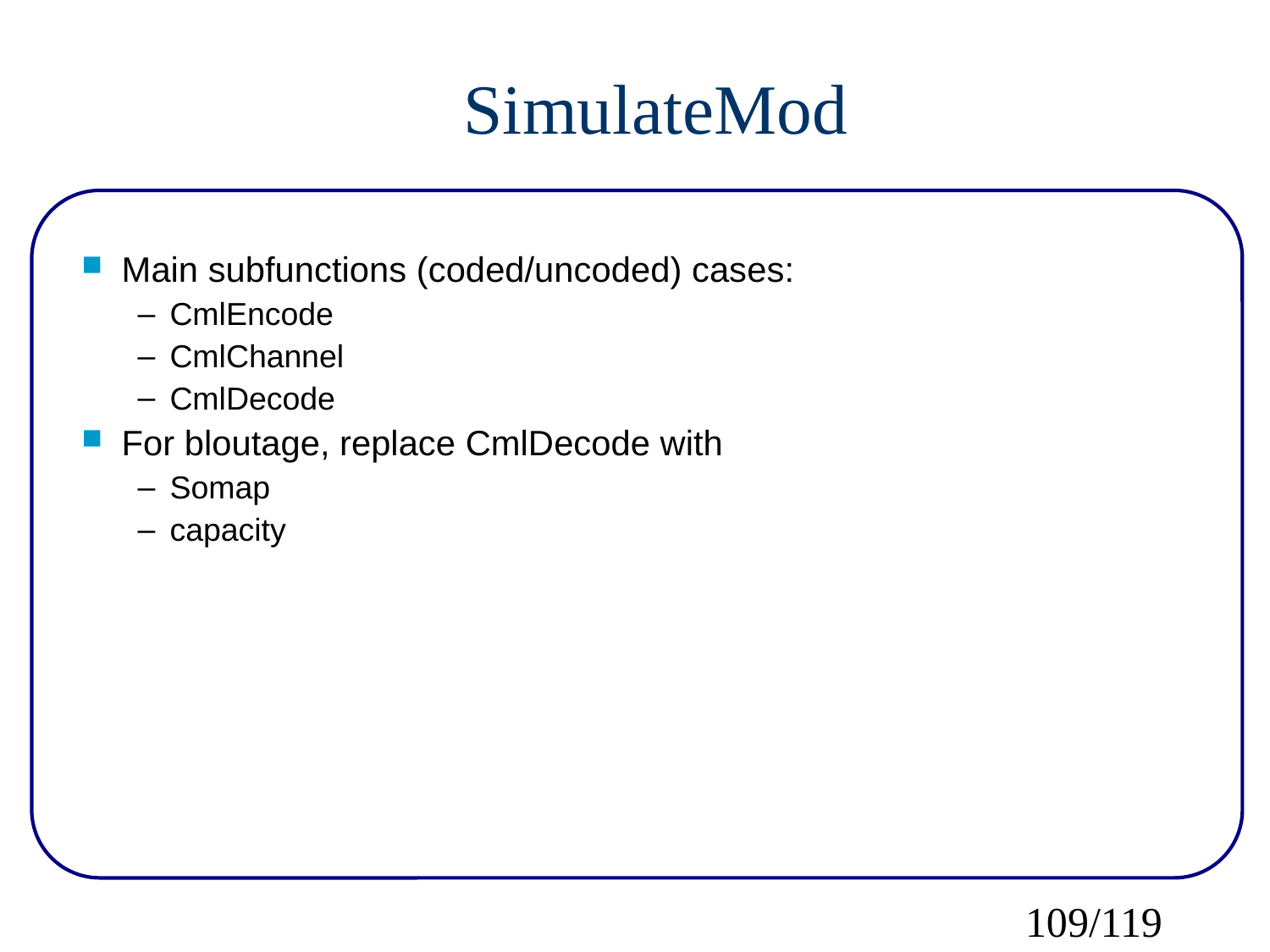

SimulateMod

Main subfunctions (coded/uncoded) cases:
CmlEncode
CmlChannel
CmlDecode
For bloutage, replace CmlDecode with
Somap
capacity

109/119